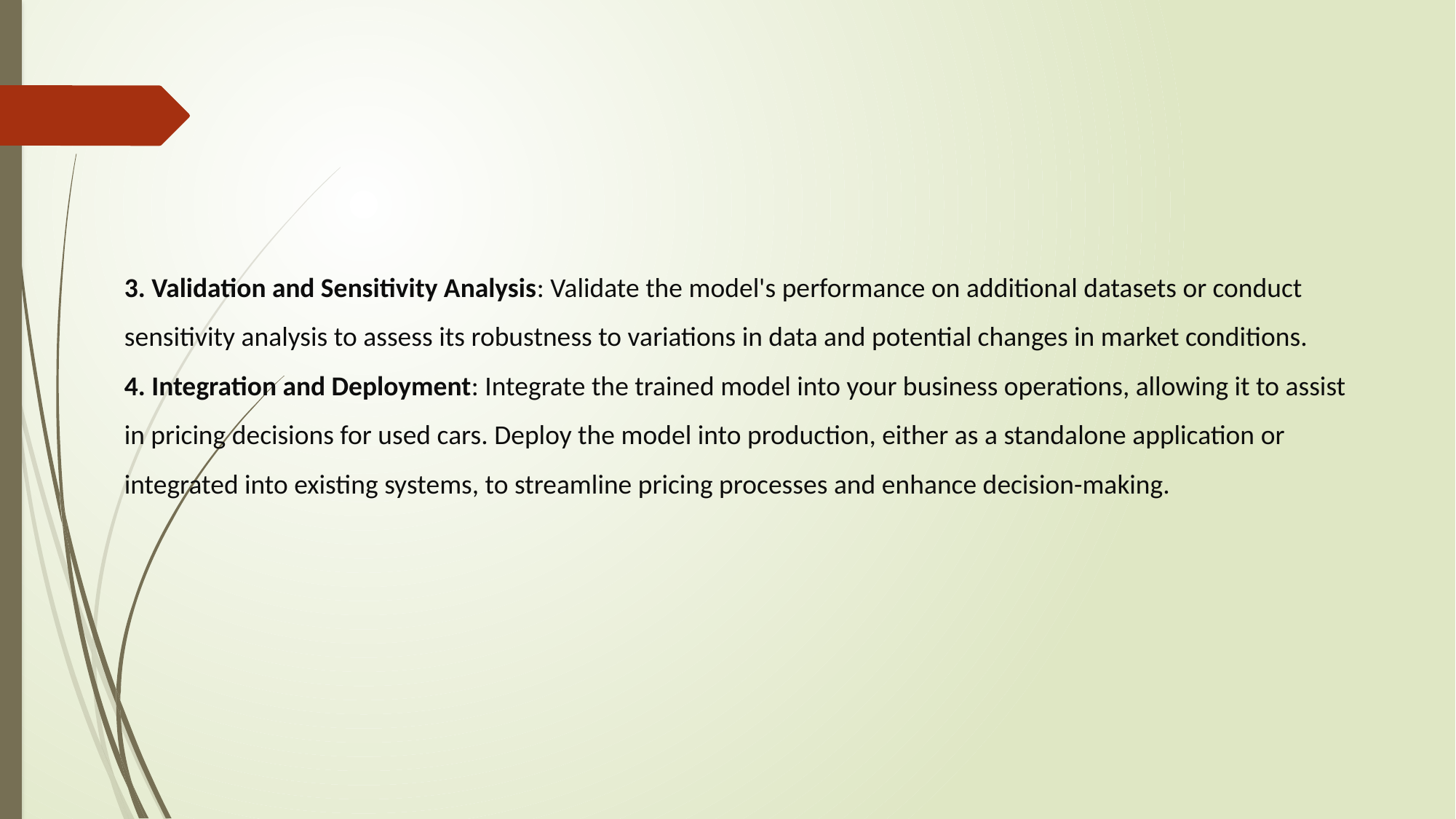

3. Validation and Sensitivity Analysis: Validate the model's performance on additional datasets or conduct sensitivity analysis to assess its robustness to variations in data and potential changes in market conditions.
4. Integration and Deployment: Integrate the trained model into your business operations, allowing it to assist in pricing decisions for used cars. Deploy the model into production, either as a standalone application or integrated into existing systems, to streamline pricing processes and enhance decision-making.